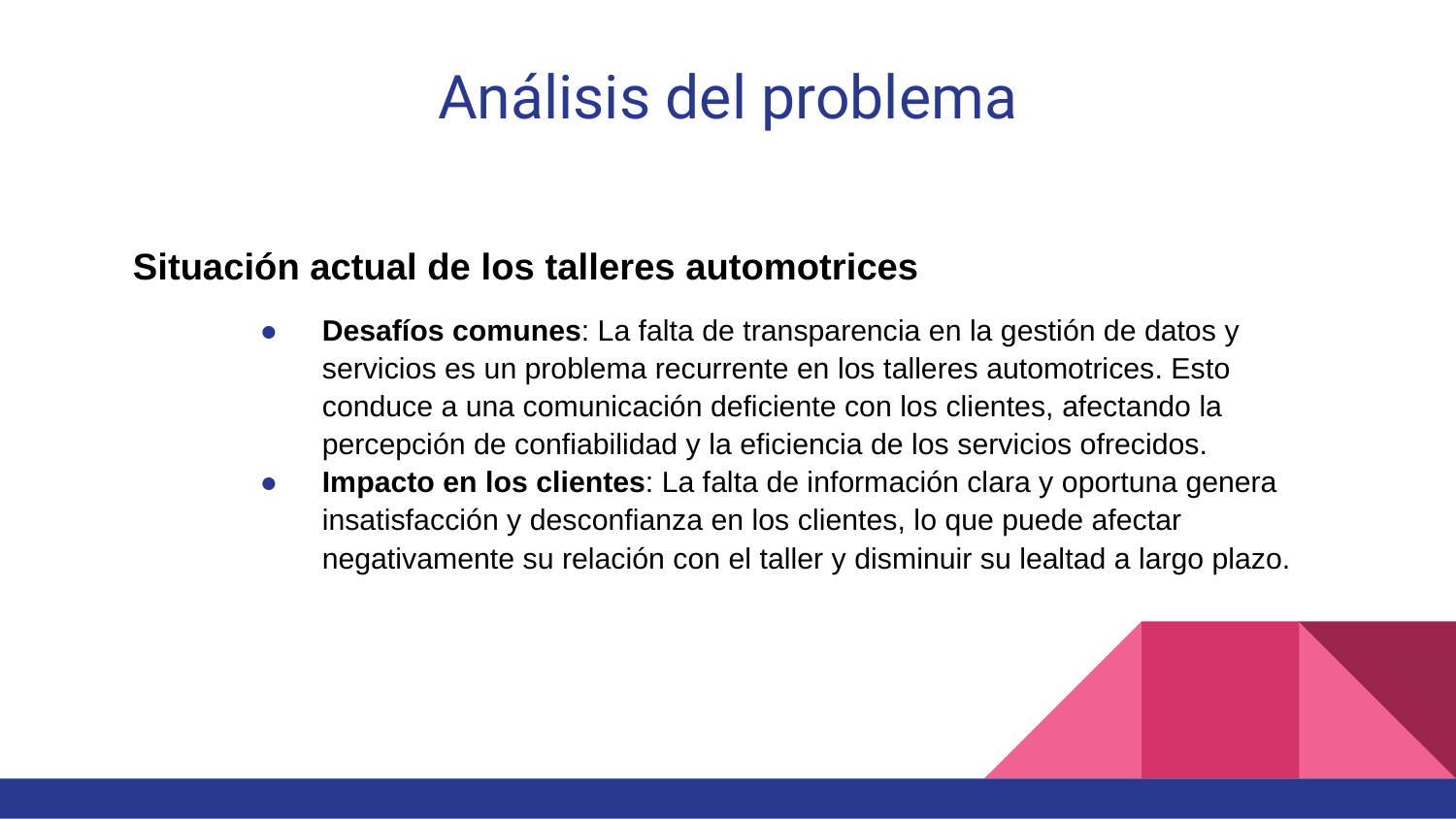

# Análisis del problema
Situación actual de los talleres automotrices
Desafíos comunes: La falta de transparencia en la gestión de datos y servicios es un problema recurrente en los talleres automotrices. Esto conduce a una comunicación deficiente con los clientes, afectando la percepción de confiabilidad y la eficiencia de los servicios ofrecidos.
Impacto en los clientes: La falta de información clara y oportuna genera insatisfacción y desconfianza en los clientes, lo que puede afectar negativamente su relación con el taller y disminuir su lealtad a largo plazo.